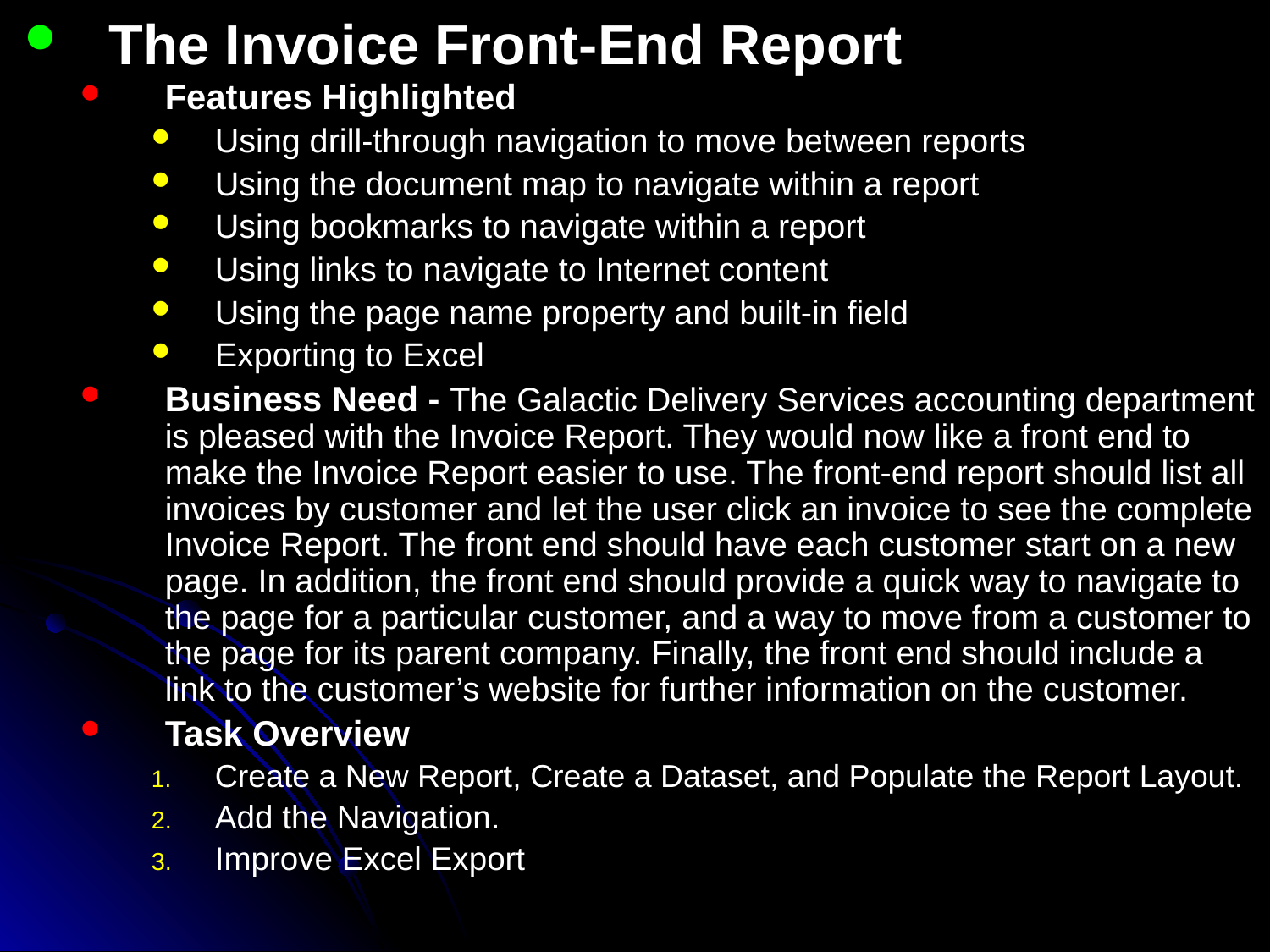

The Invoice Front-End Report
Features Highlighted
Using drill-through navigation to move between reports
Using the document map to navigate within a report
Using bookmarks to navigate within a report
Using links to navigate to Internet content
Using the page name property and built-in field
Exporting to Excel
Business Need - The Galactic Delivery Services accounting department is pleased with the Invoice Report. They would now like a front end to make the Invoice Report easier to use. The front-end report should list all invoices by customer and let the user click an invoice to see the complete Invoice Report. The front end should have each customer start on a new page. In addition, the front end should provide a quick way to navigate to the page for a particular customer, and a way to move from a customer to the page for its parent company. Finally, the front end should include a link to the customer’s website for further information on the customer.
Task Overview
Create a New Report, Create a Dataset, and Populate the Report Layout.
Add the Navigation.
Improve Excel Export